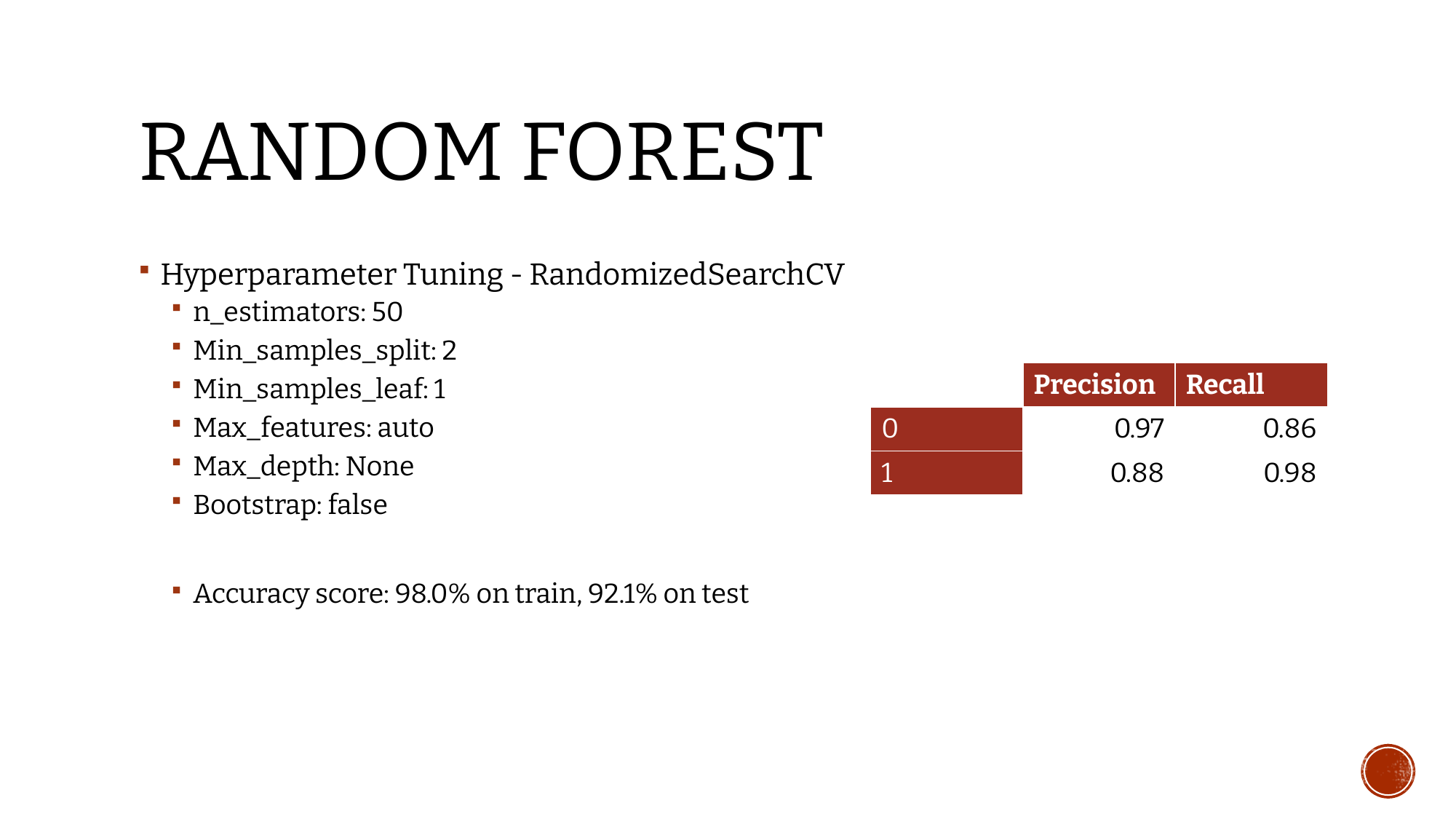

# Random Forest
Hyperparameter Tuning - RandomizedSearchCV
n_estimators: 50
Min_samples_split: 2
Min_samples_leaf: 1
Max_features: auto
Max_depth: None
Bootstrap: false

Accuracy score: 98.0% on train, 92.1% on test

|  | Precision | Recall |
| --- | --- | --- |
| 0 | 0.97 | 0.86 |
| 1 | 0.88 | 0.98 |